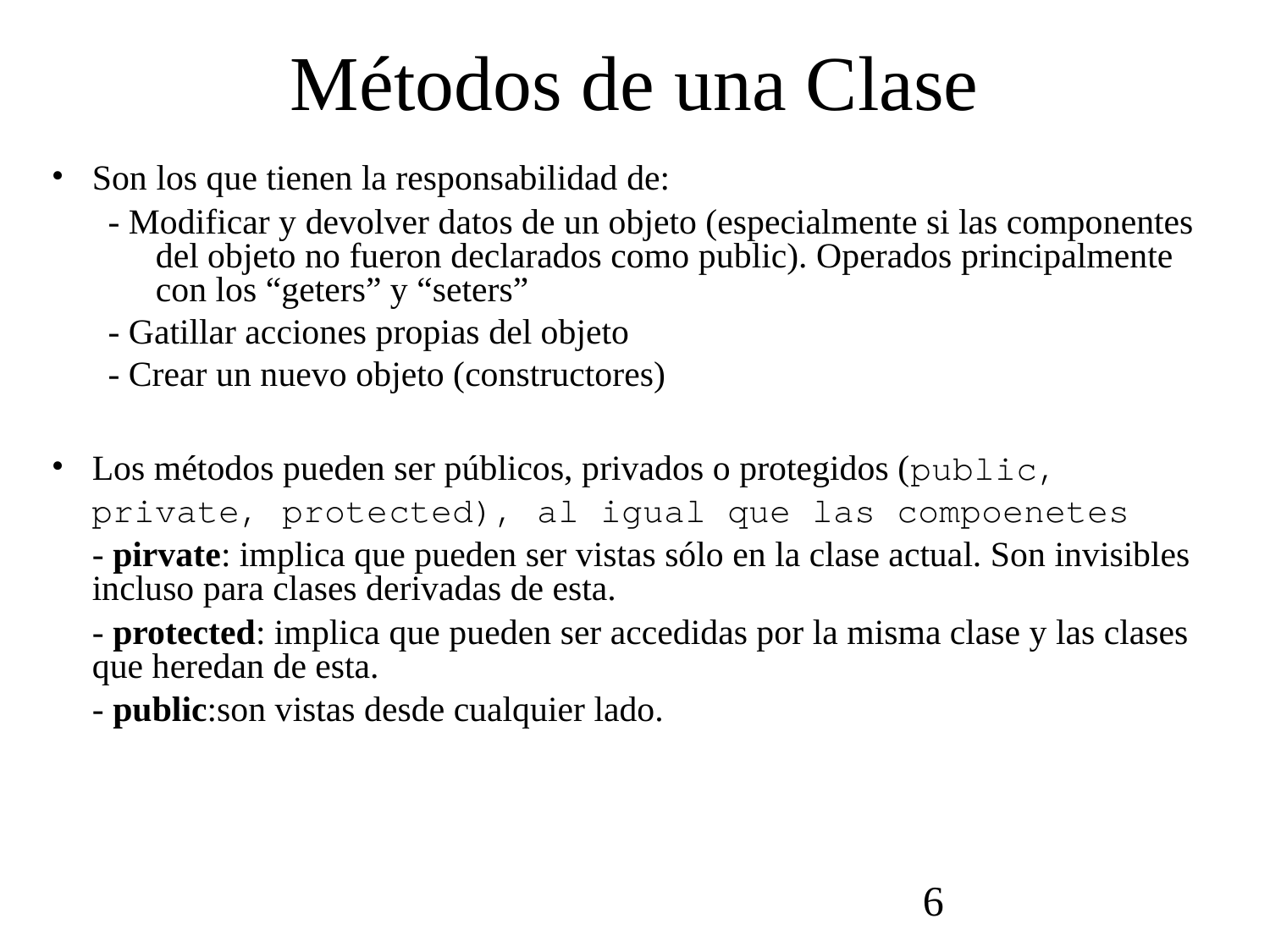

# Métodos de una Clase
Son los que tienen la responsabilidad de:
- Modificar y devolver datos de un objeto (especialmente si las componentes del objeto no fueron declarados como public). Operados principalmente con los “geters” y “seters”
- Gatillar acciones propias del objeto
- Crear un nuevo objeto (constructores)

Los métodos pueden ser públicos, privados o protegidos (public, private, protected), al igual que las compoenetes
	- pirvate: implica que pueden ser vistas sólo en la clase actual. Son invisibles incluso para clases derivadas de esta.
	- protected: implica que pueden ser accedidas por la misma clase y las clases que heredan de esta.
	- public:son vistas desde cualquier lado.

6